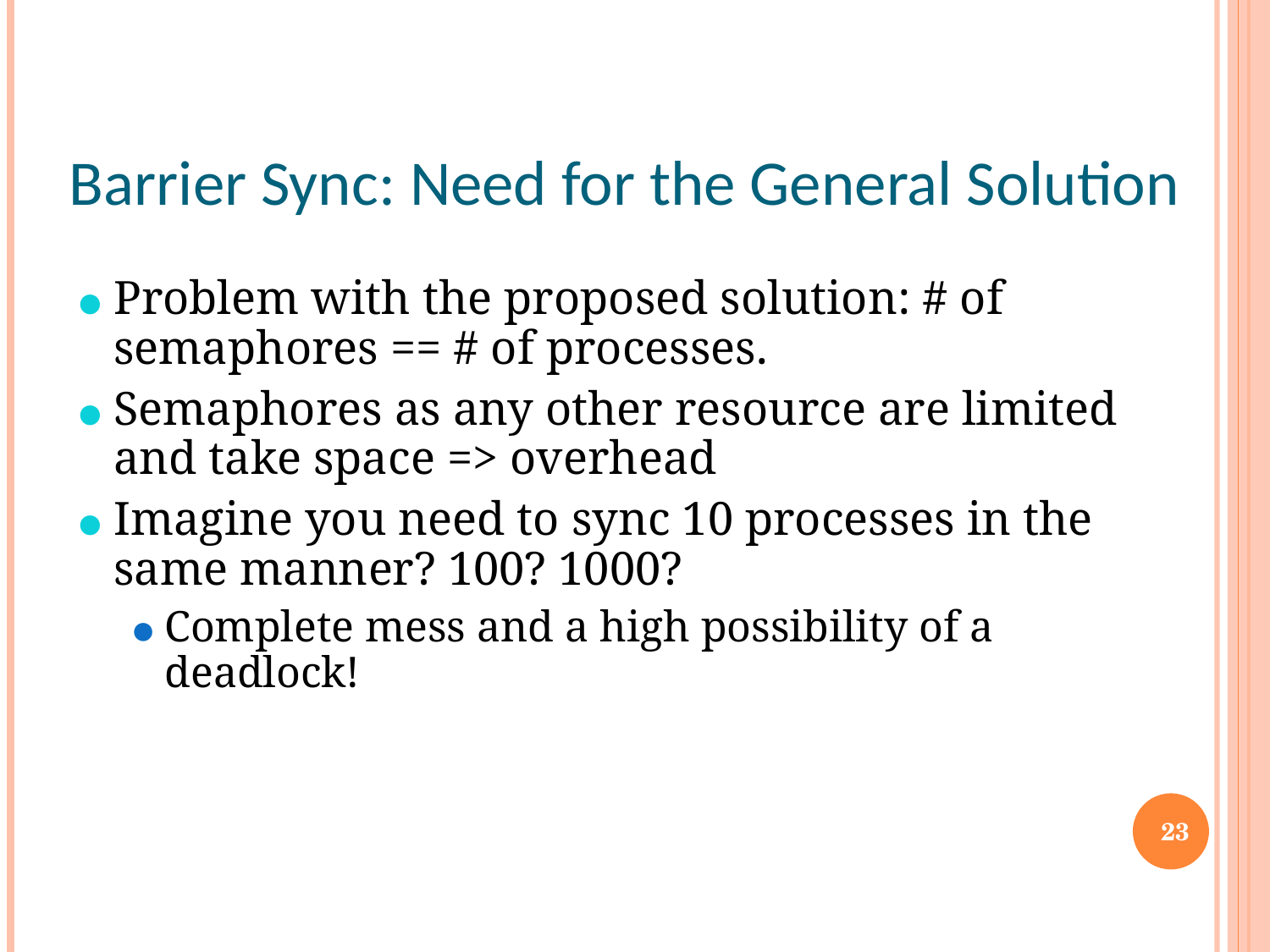

Barrier Sync: Need for the General Solution
Problem with the proposed solution: # of semaphores == # of processes.
Semaphores as any other resource are limited and take space => overhead
Imagine you need to sync 10 processes in the same manner? 100? 1000?
Complete mess and a high possibility of a deadlock!
23